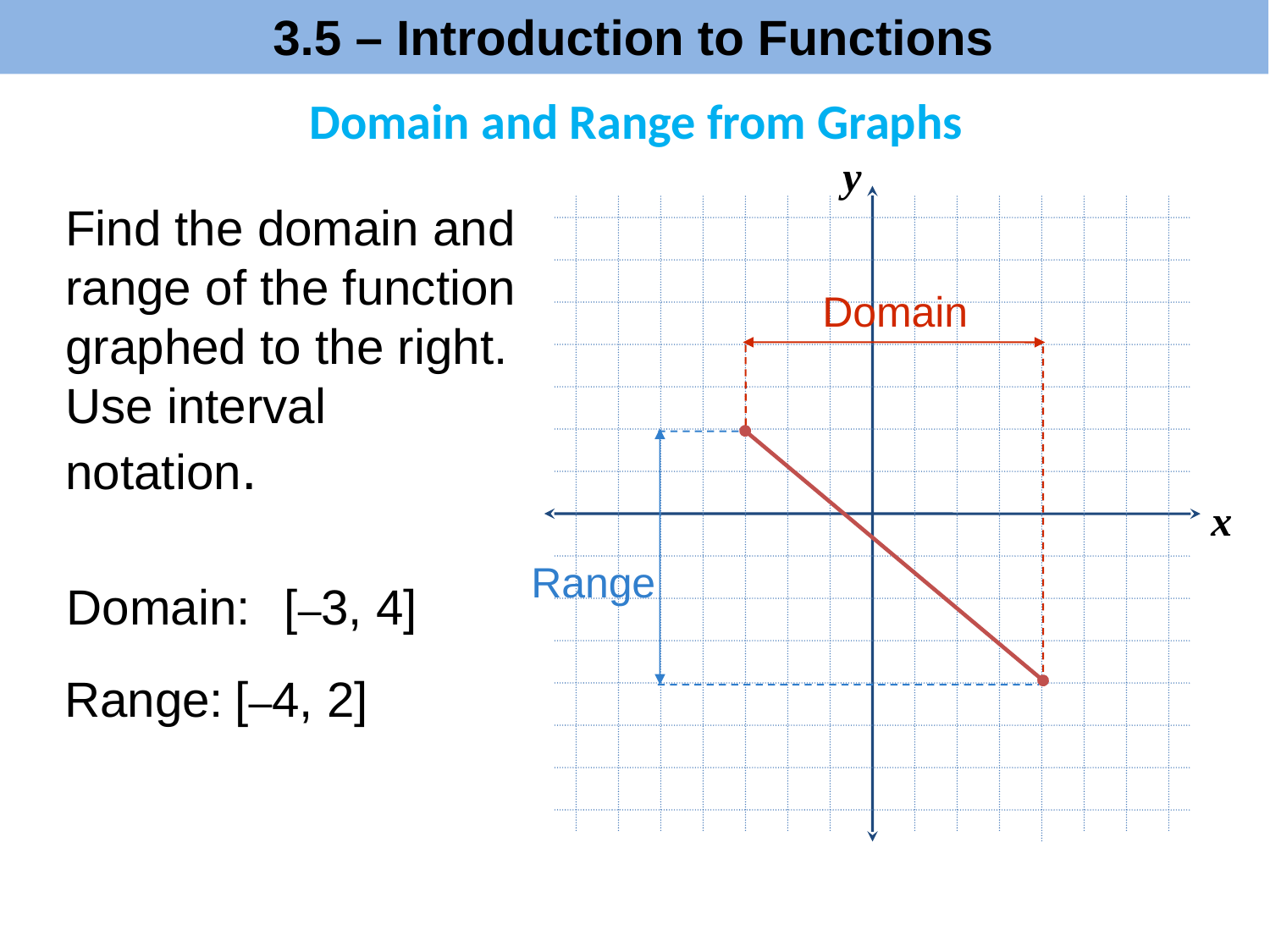

3.5 – Introduction to Functions
Domain and Range from Graphs
y

x

Find the domain and range of the function graphed to the right.  Use interval notation.
Domain

Range
Domain:
[–3, 4]
Range:
[–4, 2]